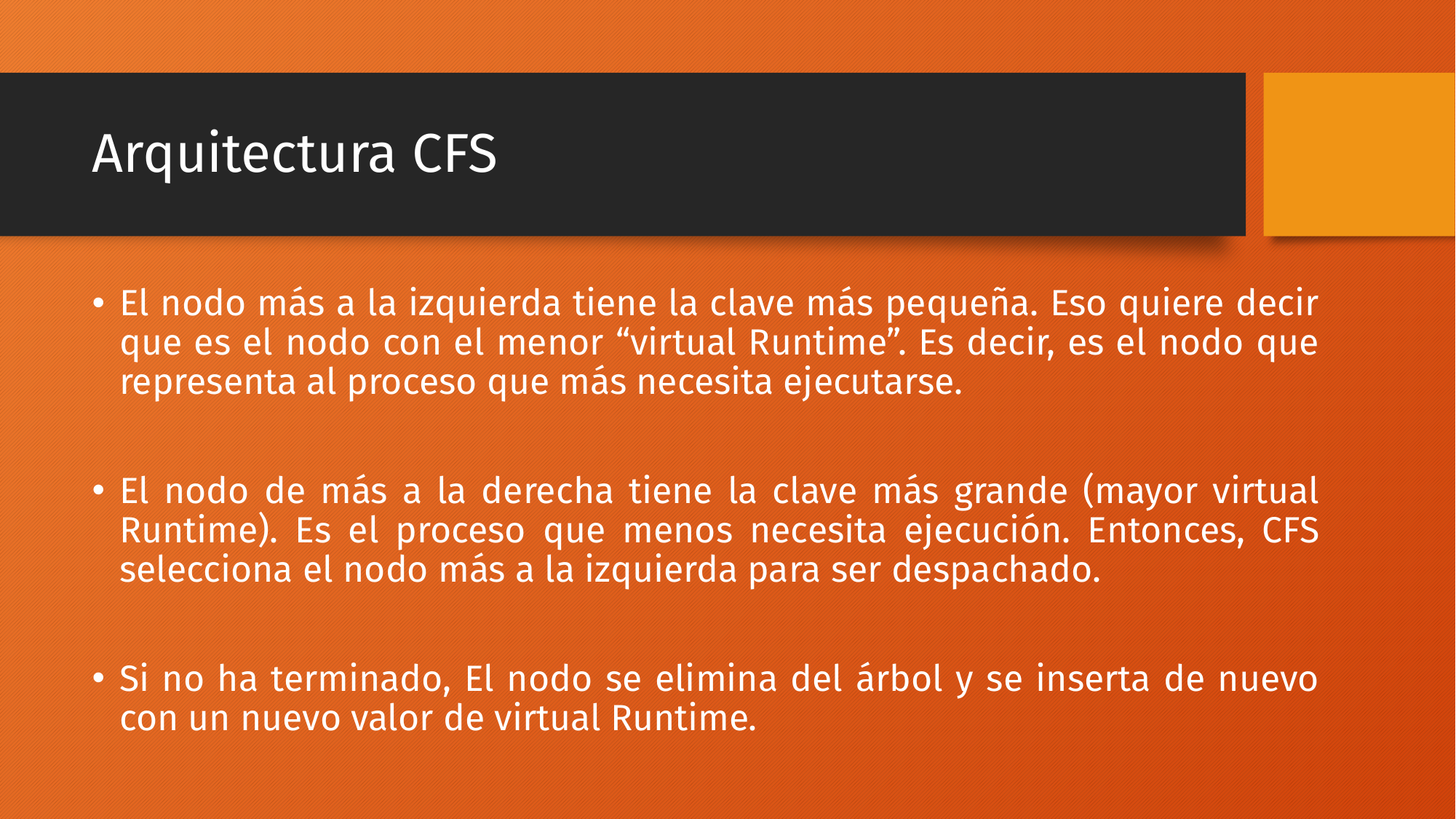

# Arquitectura CFS
El nodo más a la izquierda tiene la clave más pequeña. Eso quiere decir que es el nodo con el menor “virtual Runtime”. Es decir, es el nodo que representa al proceso que más necesita ejecutarse.

El nodo de más a la derecha tiene la clave más grande (mayor virtual Runtime). Es el proceso que menos necesita ejecución. Entonces, CFS selecciona el nodo más a la izquierda para ser despachado.

Si no ha terminado, El nodo se elimina del árbol y se inserta de nuevo con un nuevo valor de virtual Runtime.